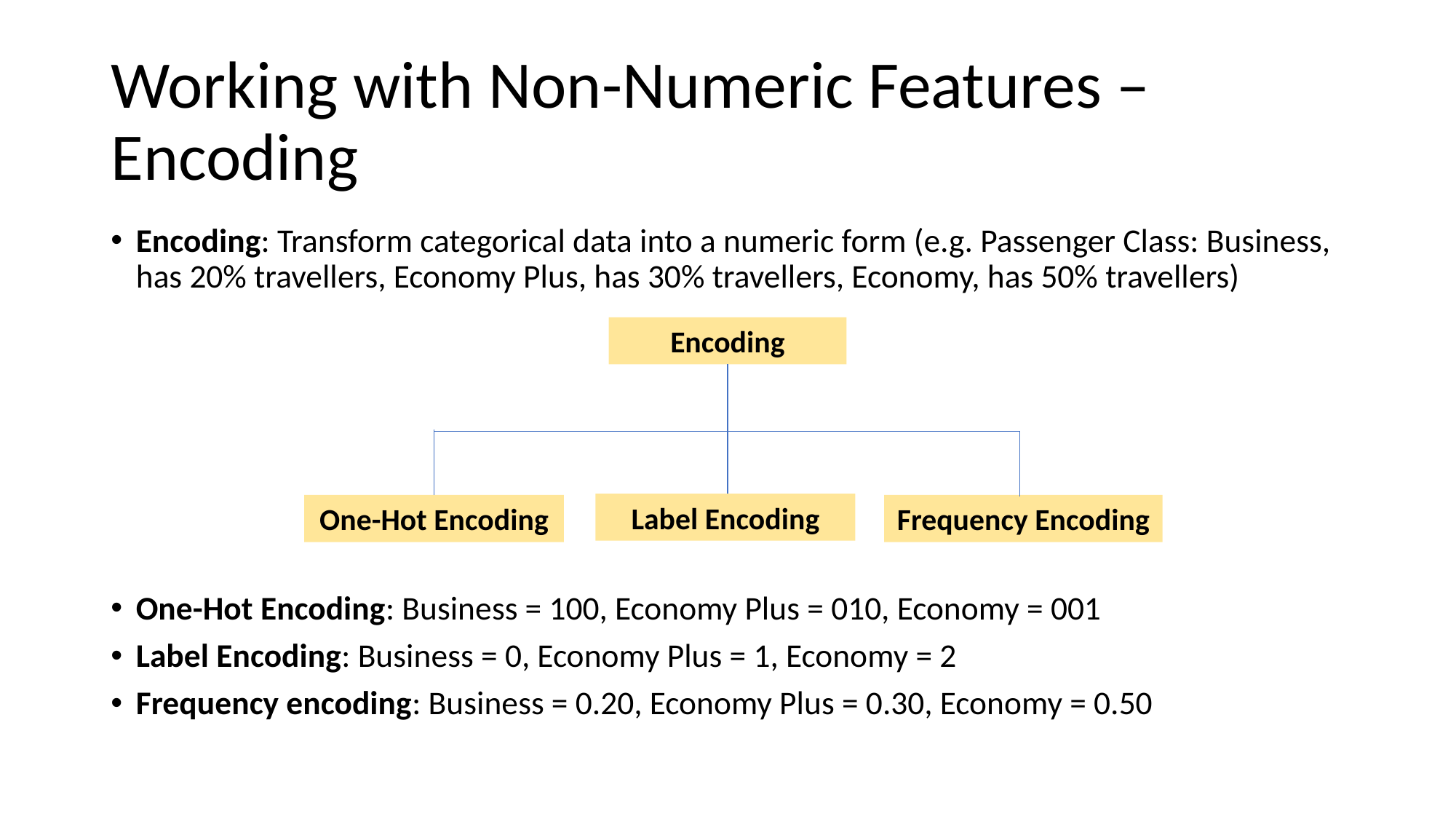

# Working with Non-Numeric Features – Encoding
Encoding: Transform categorical data into a numeric form (e.g. Passenger Class: Business, has 20% travellers, Economy Plus, has 30% travellers, Economy, has 50% travellers)

One-Hot Encoding: Business = 100, Economy Plus = 010, Economy = 001
Label Encoding: Business = 0, Economy Plus = 1, Economy = 2
Frequency encoding: Business = 0.20, Economy Plus = 0.30, Economy = 0.50
Encoding
Label Encoding
One-Hot Encoding
Frequency Encoding